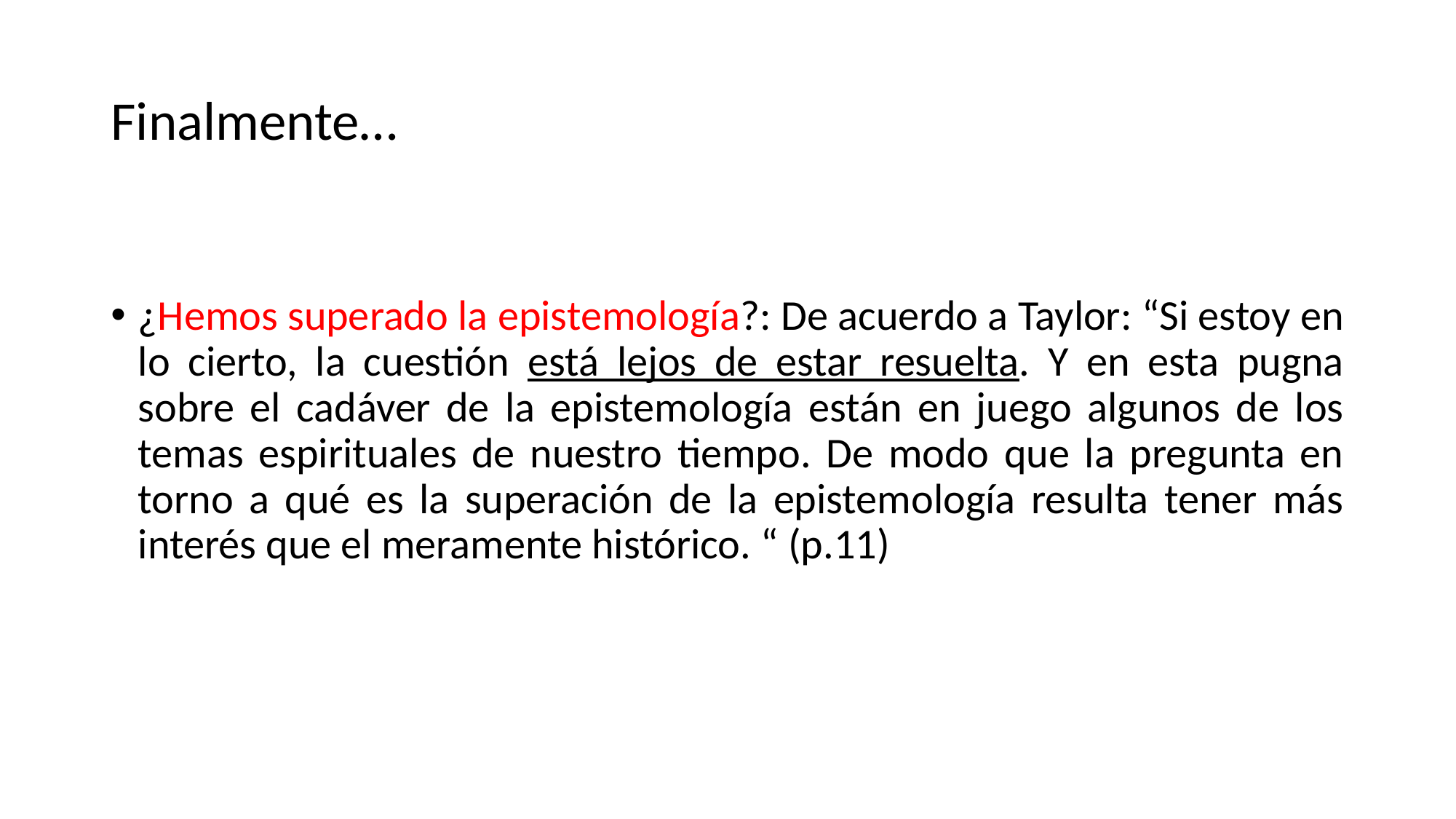

# Finalmente…
¿Hemos superado la epistemología?: De acuerdo a Taylor: “Si estoy en lo cierto, la cuestión está lejos de estar resuelta. Y en esta pugna sobre el cadáver de la epistemología están en juego algunos de los temas espirituales de nuestro tiempo. De modo que la pregunta en torno a qué es la superación de la epistemología resulta tener más interés que el meramente histórico. “ (p.11)